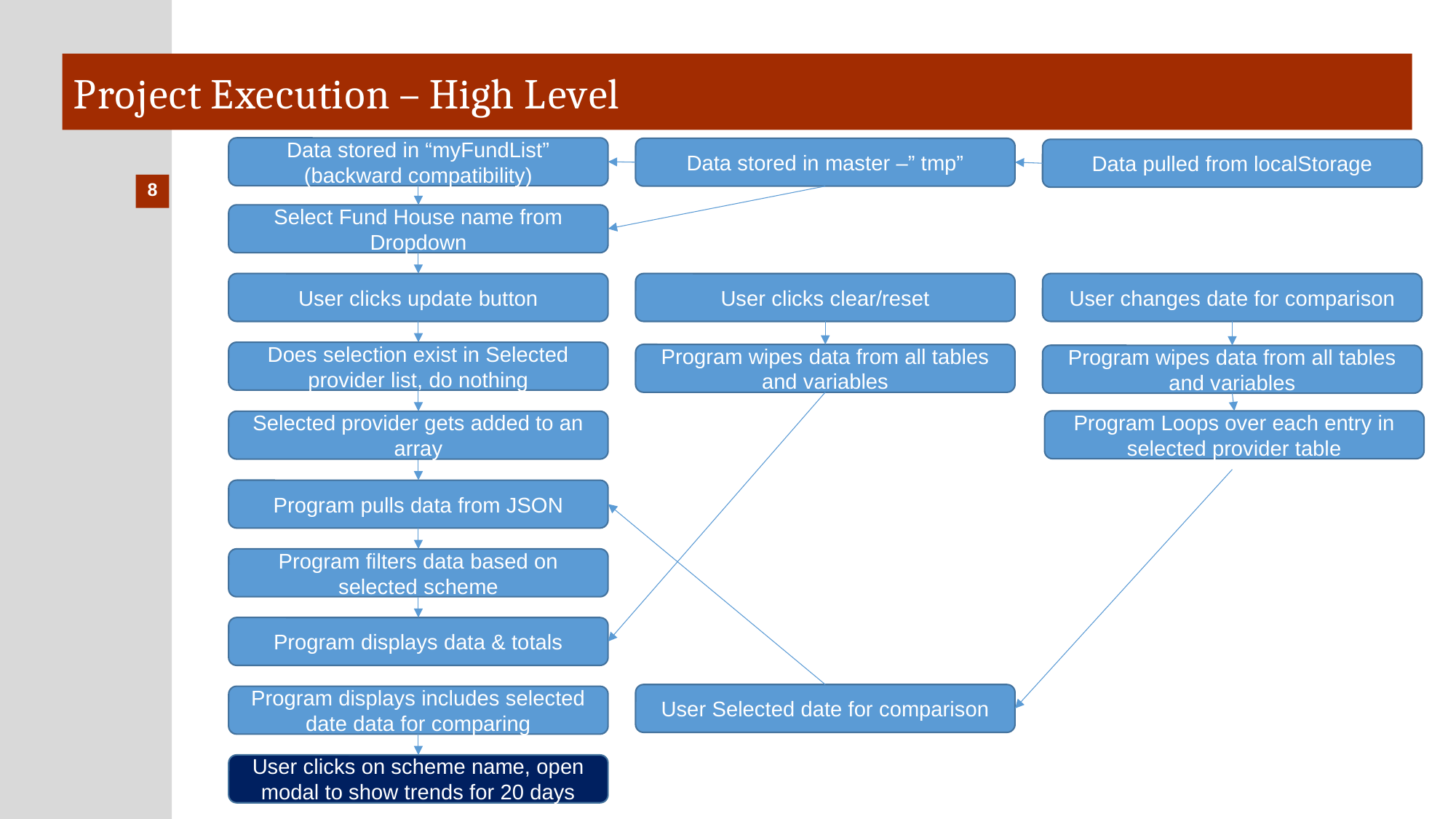

# Project Execution – High Level
Data stored in “myFundList” (backward compatibility)
Data stored in master –” tmp”
Data pulled from localStorage
8

Select Fund House name from Dropdown
User clicks update button
User clicks clear/reset
User changes date for comparison
Does selection exist in Selected provider list, do nothing
Program wipes data from all tables and variables
Program wipes data from all tables and variables
Program Loops over each entry in selected provider table
Selected provider gets added to an array
Program pulls data from JSON
Program filters data based on selected scheme
Program displays data & totals
User Selected date for comparison
Program displays includes selected date data for comparing
User clicks on scheme name, open modal to show trends for 20 days